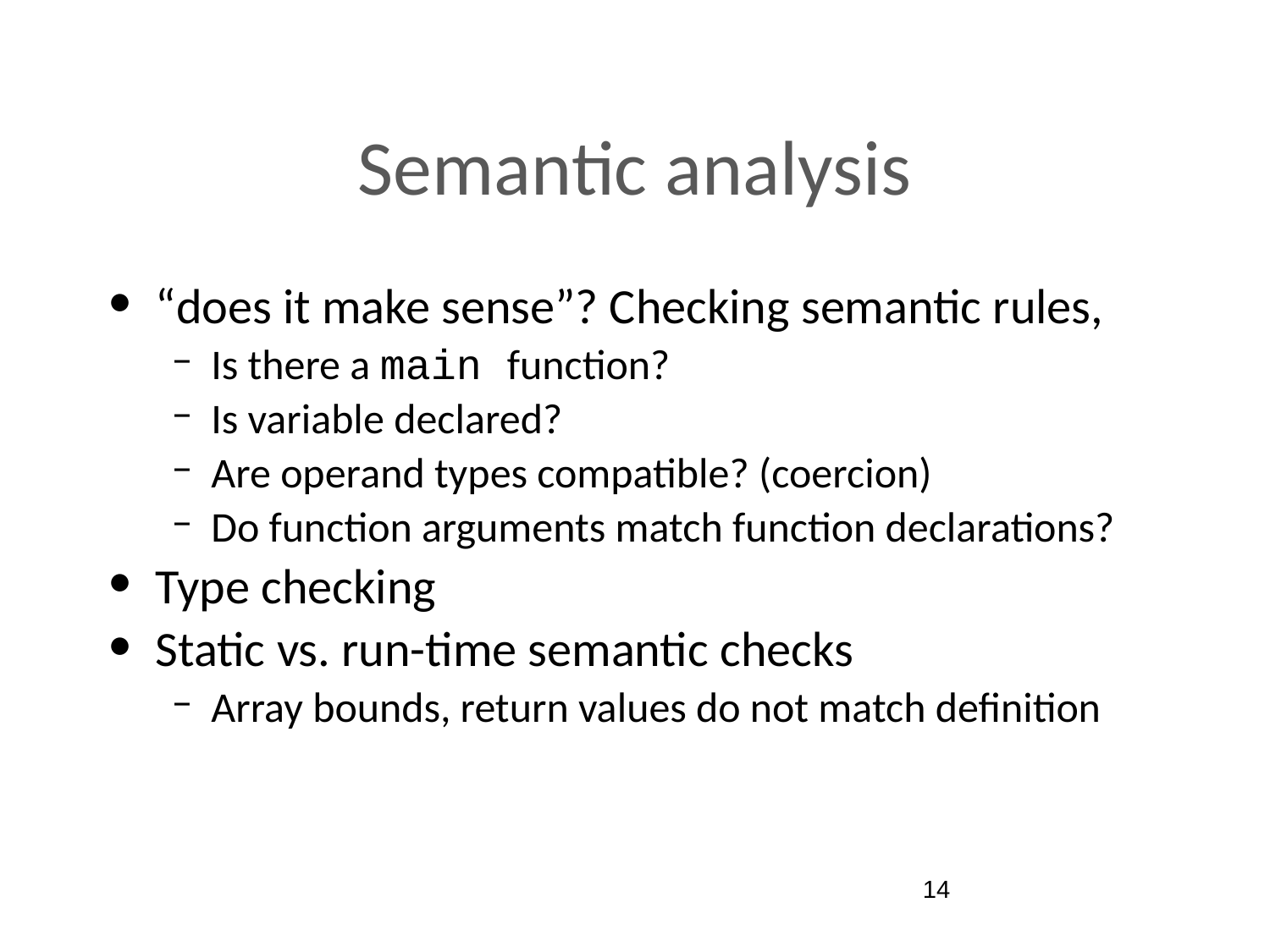

# Semantic analysis
“does it make sense”? Checking semantic rules,
Is there a main function?
Is variable declared?
Are operand types compatible? (coercion)
Do function arguments match function declarations?
Type checking
Static vs. run-time semantic checks
Array bounds, return values do not match definition
14